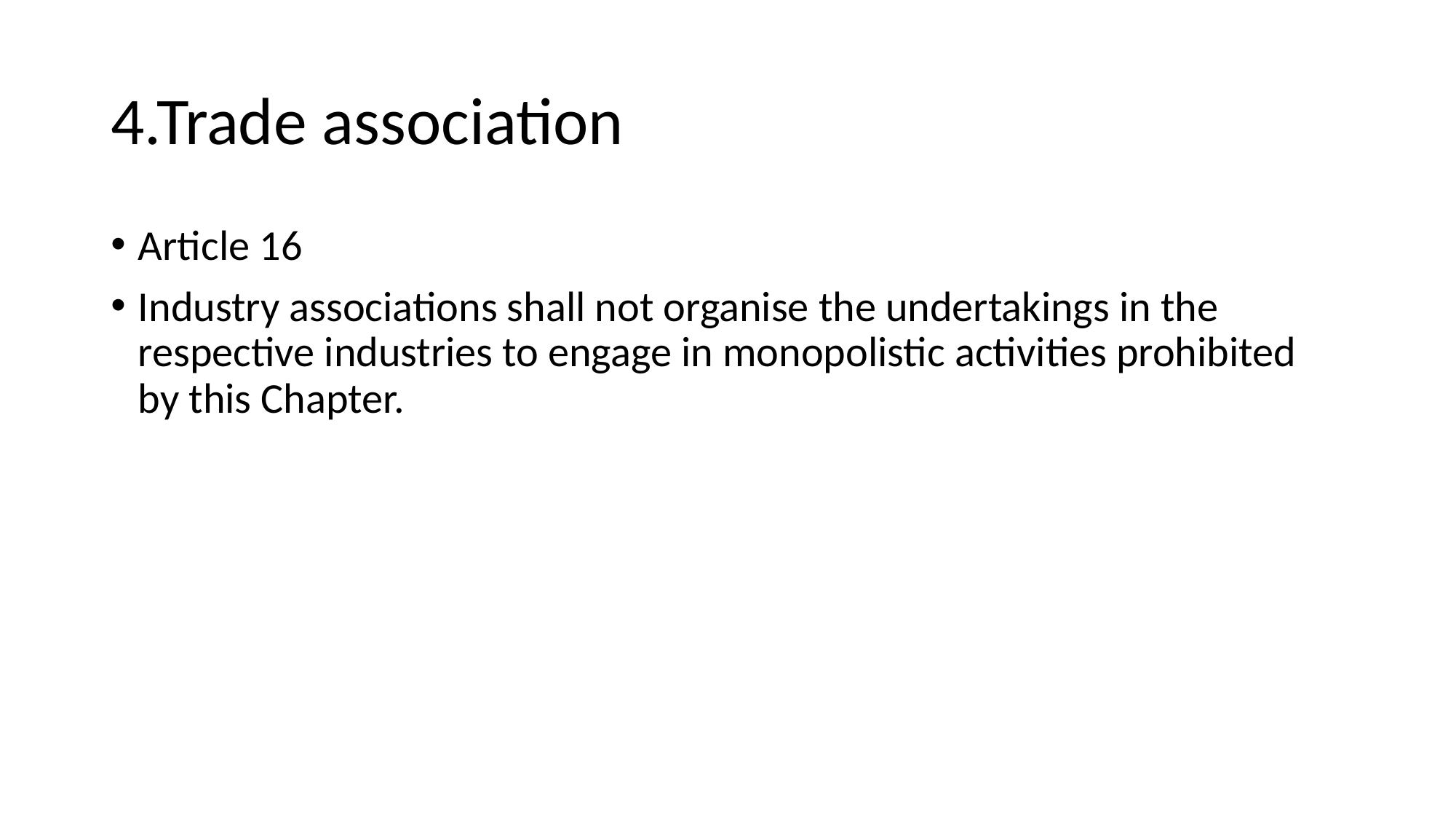

# 4.Trade association
Article 16
Industry associations shall not organise the undertakings in the respective industries to engage in monopolistic activities prohibited by this Chapter.